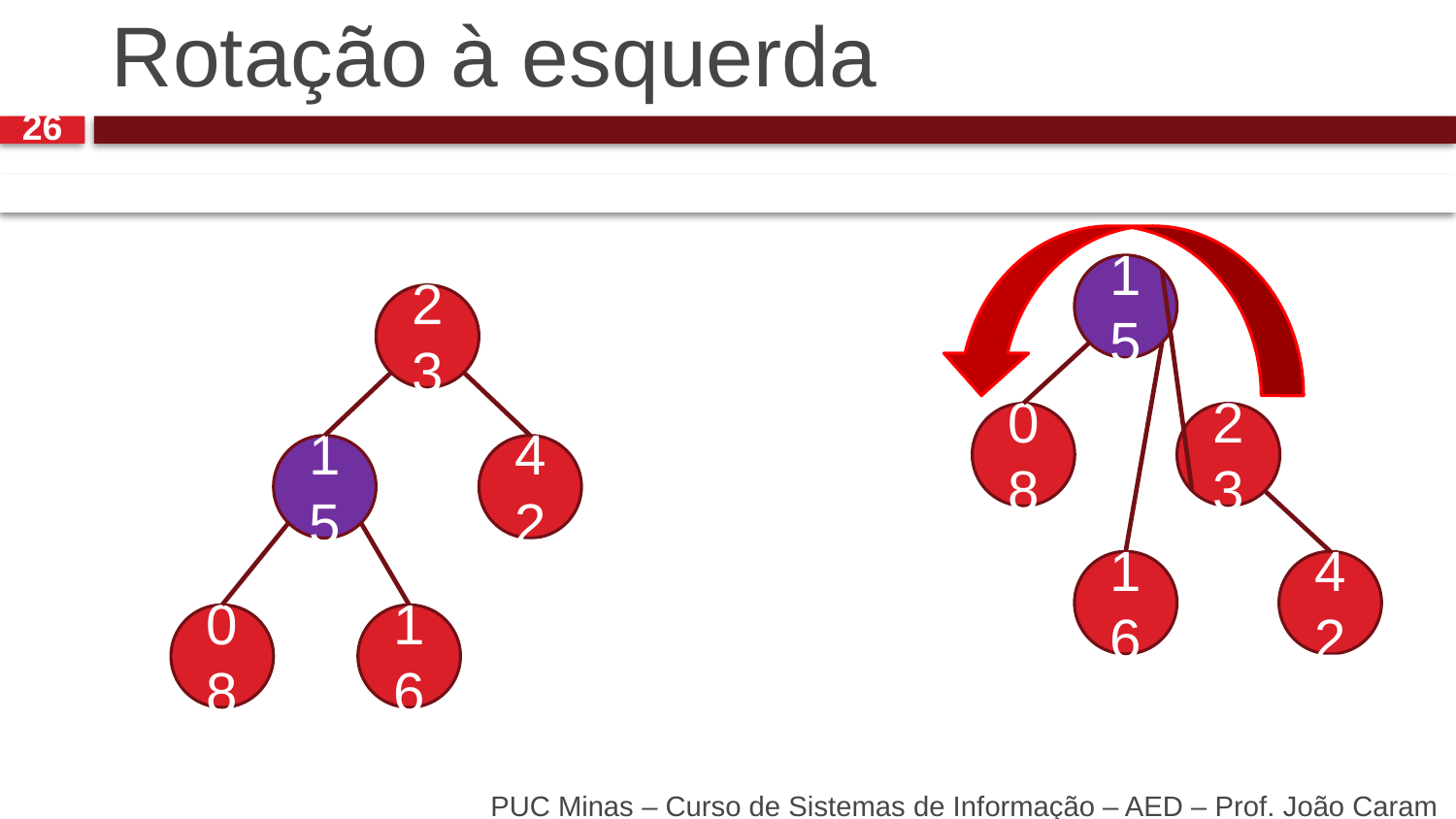

# Rotação à esquerda
26

15
23
08
23
15
42
16
42
16
08
PUC Minas – Curso de Sistemas de Informação – AED – Prof. João Caram